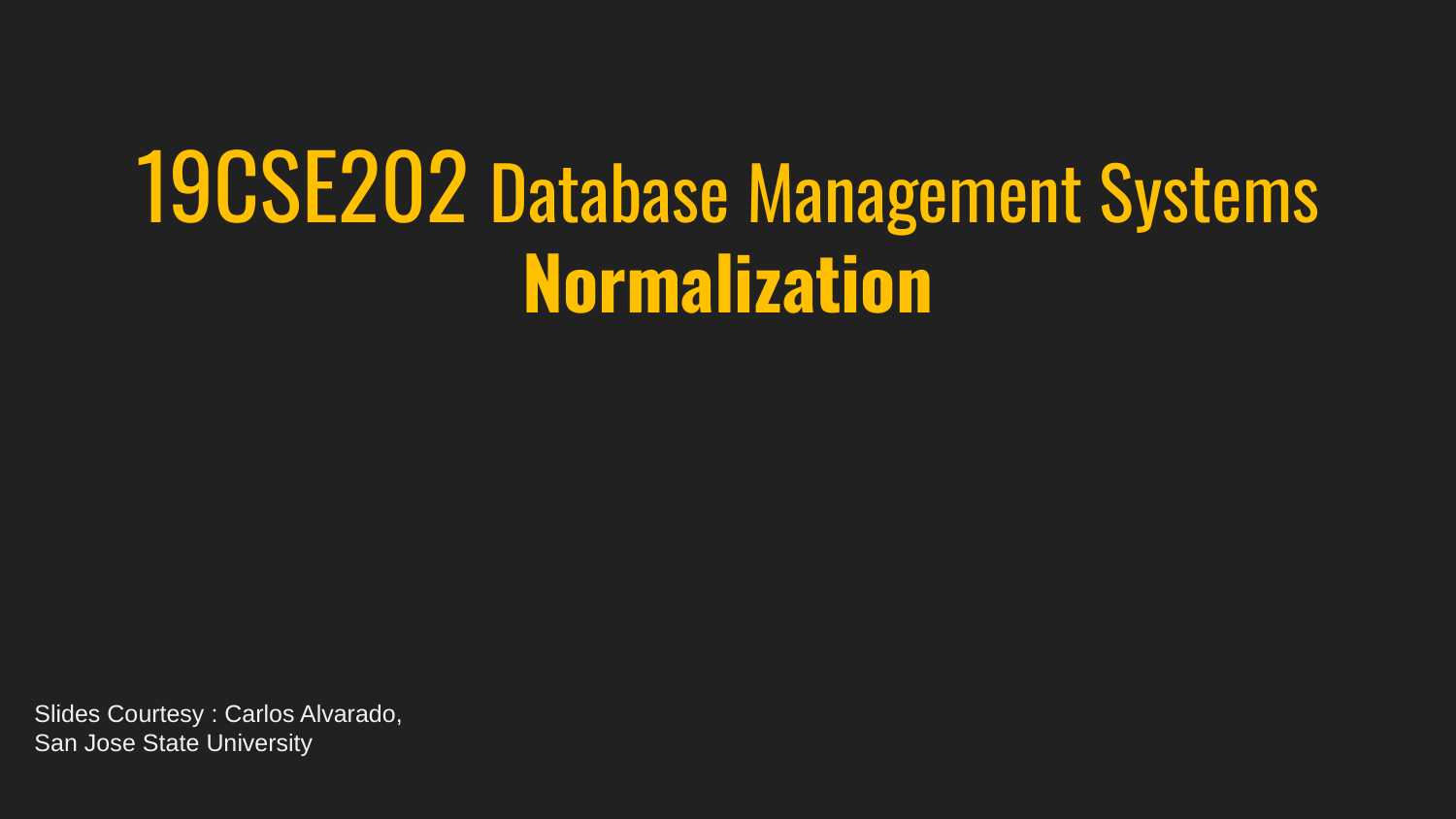

# 19CSE202 Database Management Systems Normalization

Slides Courtesy : Carlos Alvarado, San Jose State University